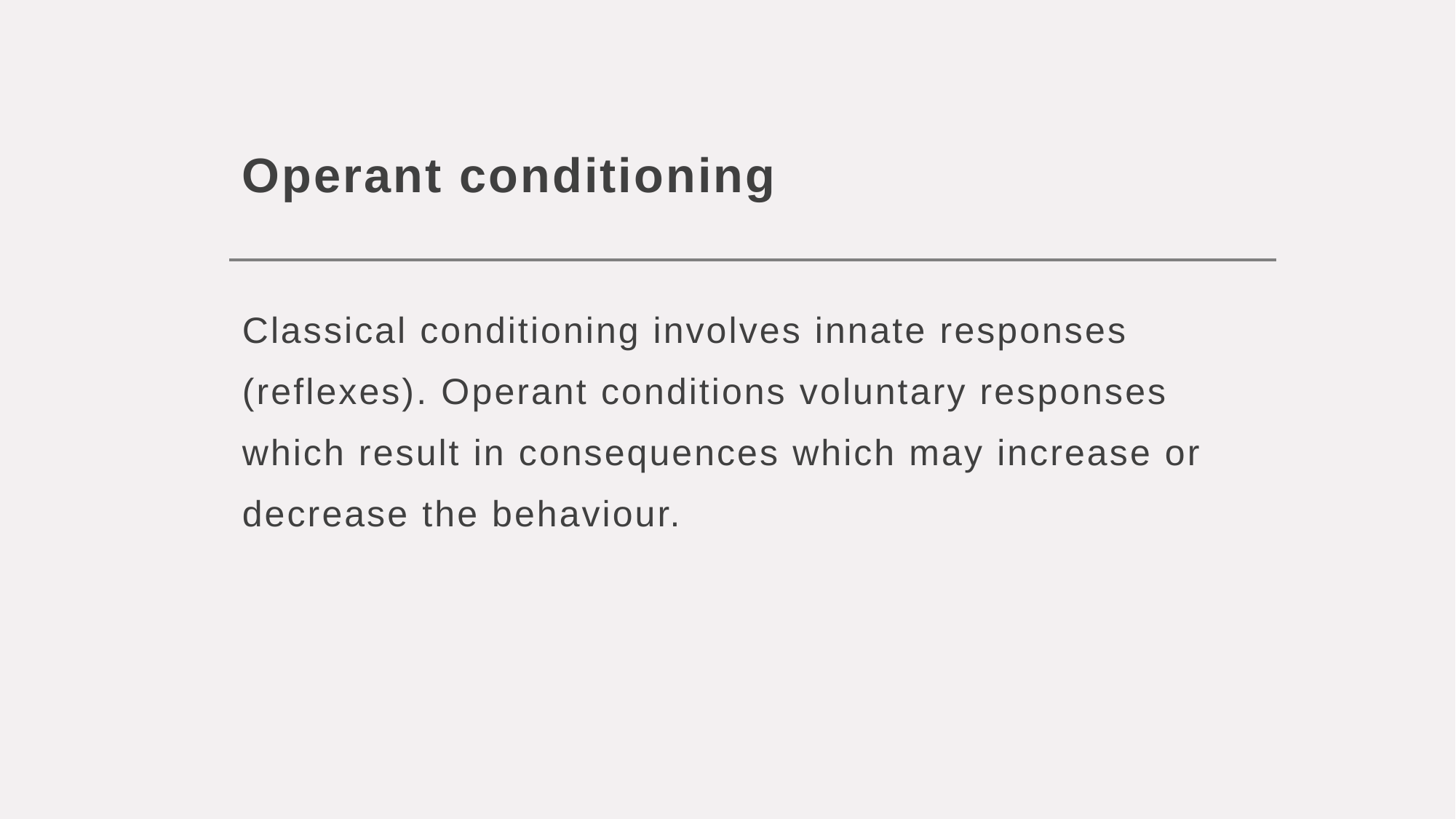

# Operant conditioning
Classical conditioning involves innate responses (reflexes). Operant conditions voluntary responses which result in consequences which may increase or decrease the behaviour.